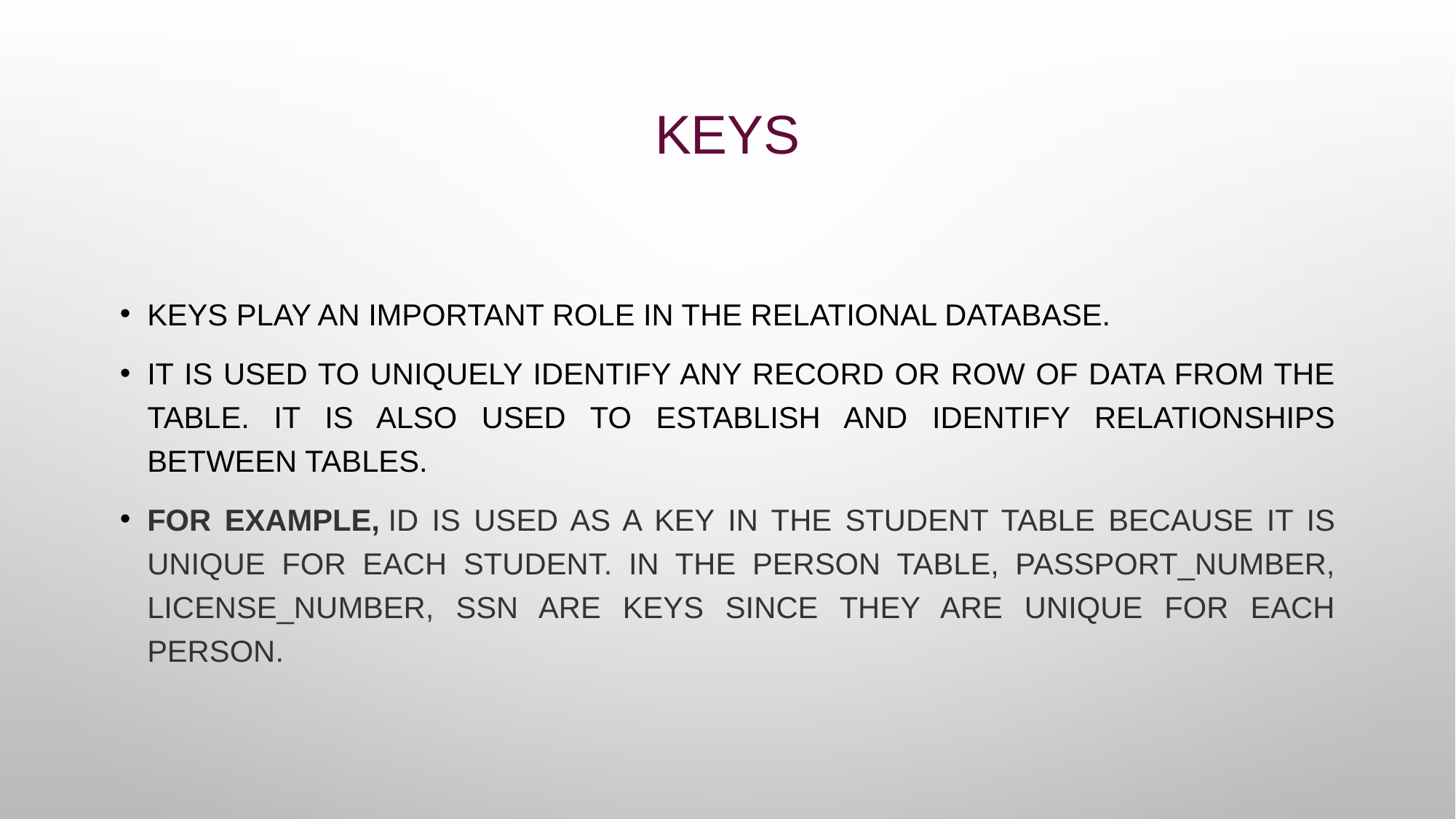

# Keys
Keys play an important role in the relational database.
It is used to uniquely identify any record or row of data from the table. It is also used to establish and identify relationships between tables.
For example, ID is used as a key in the Student table because it is unique for each student. In the PERSON table, passport_number, license_number, SSN are keys since they are unique for each person.